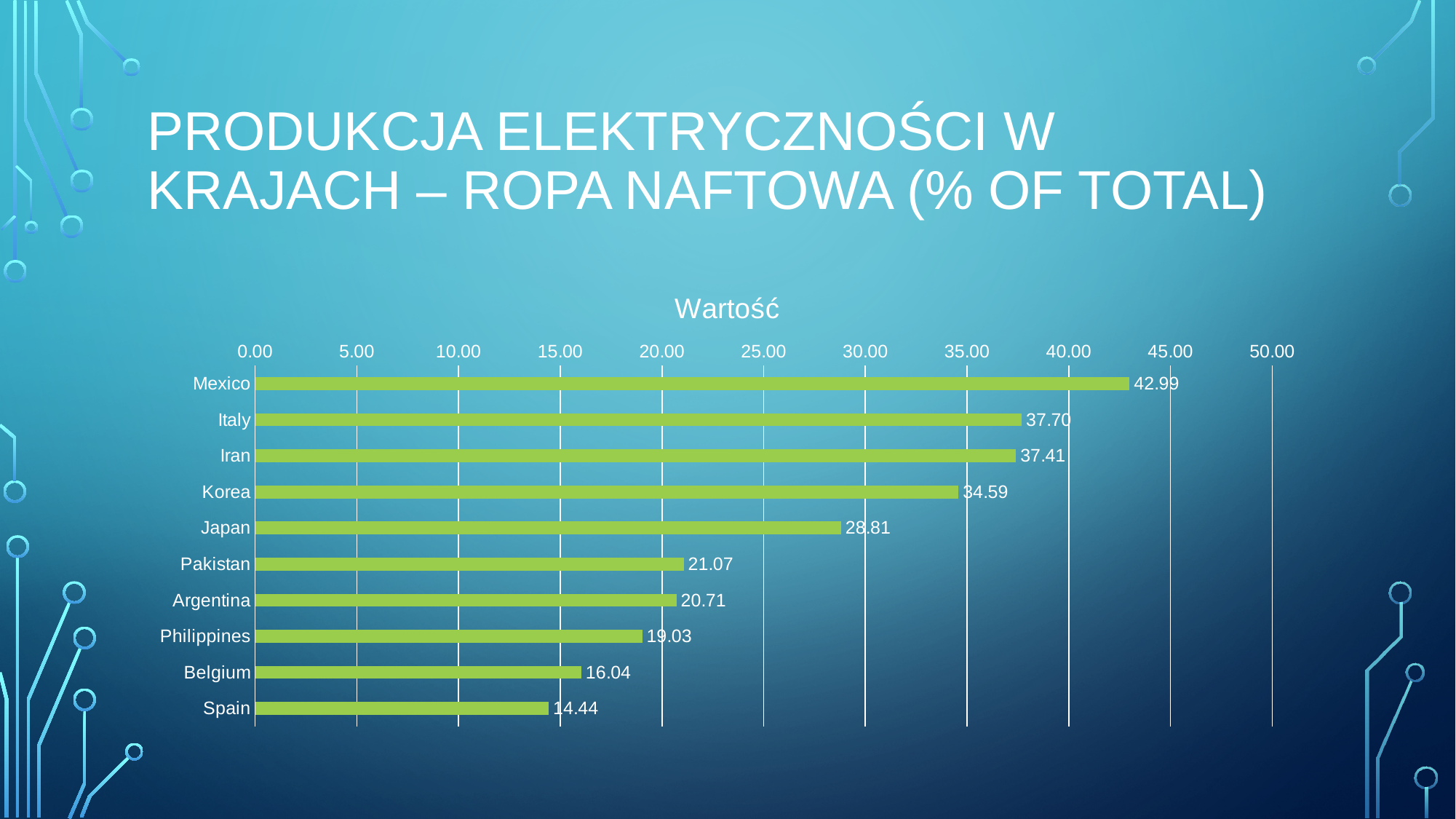

# Produkcja elektryczności w krajach – ropa naftowa (% of total)

### Chart:

| Category | Wartość |
|---|---|
| Mexico | 42.9906976744186 |
| Italy | 37.6962962962962 |
| Iran | 37.4119047619047 |
| Korea | 34.5860465116279 |
| Japan | 28.8074074074074 |
| Pakistan | 21.0682926829268 |
| Argentina | 20.7119047619047 |
| Philippines | 19.0257142857142 |
| Belgium | 16.0407407407407 |
| Spain | 14.4351851851851 |